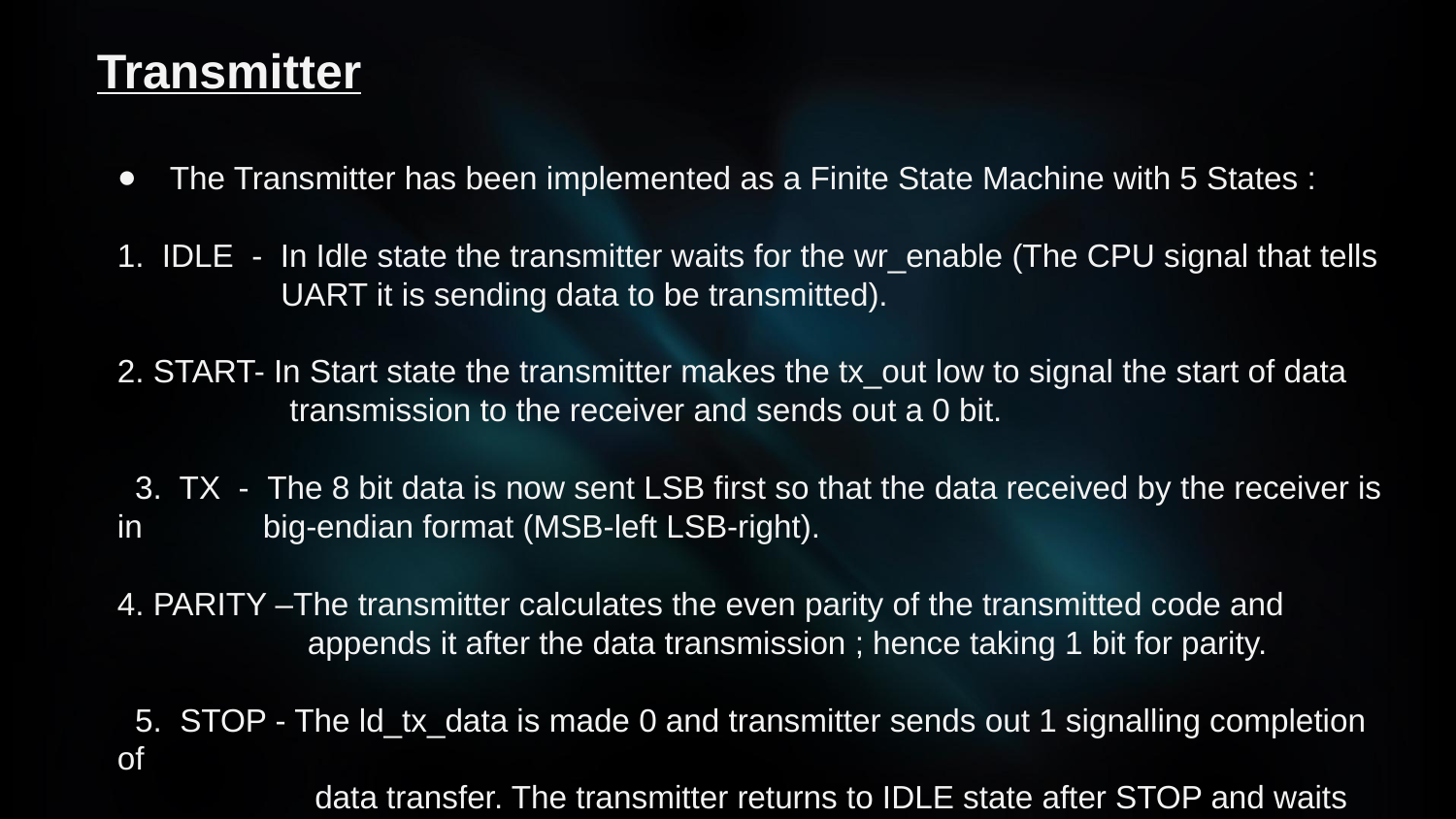

# Transmitter

The Transmitter has been implemented as a Finite State Machine with 5 States :

1.  IDLE  -  In Idle state the transmitter waits for the wr_enable (The CPU signal that tells              	  UART it is sending data to be transmitted).
2. START- In Start state the transmitter makes the tx_out low to signal the start of data 	   transmission to the receiver and sends out a 0 bit.
  3.  TX  -  The 8 bit data is now sent LSB first so that the data received by the receiver is in 	big-endian format (MSB-left LSB-right).
4. PARITY –The transmitter calculates the even parity of the transmitted code and 	     appends it after the data transmission ; hence taking 1 bit for parity.
  5.  STOP - The ld_tx_data is made 0 and transmitter sends out 1 signalling completion of
                      data transfer. The transmitter returns to IDLE state after STOP and waits for
                      wr_enable.